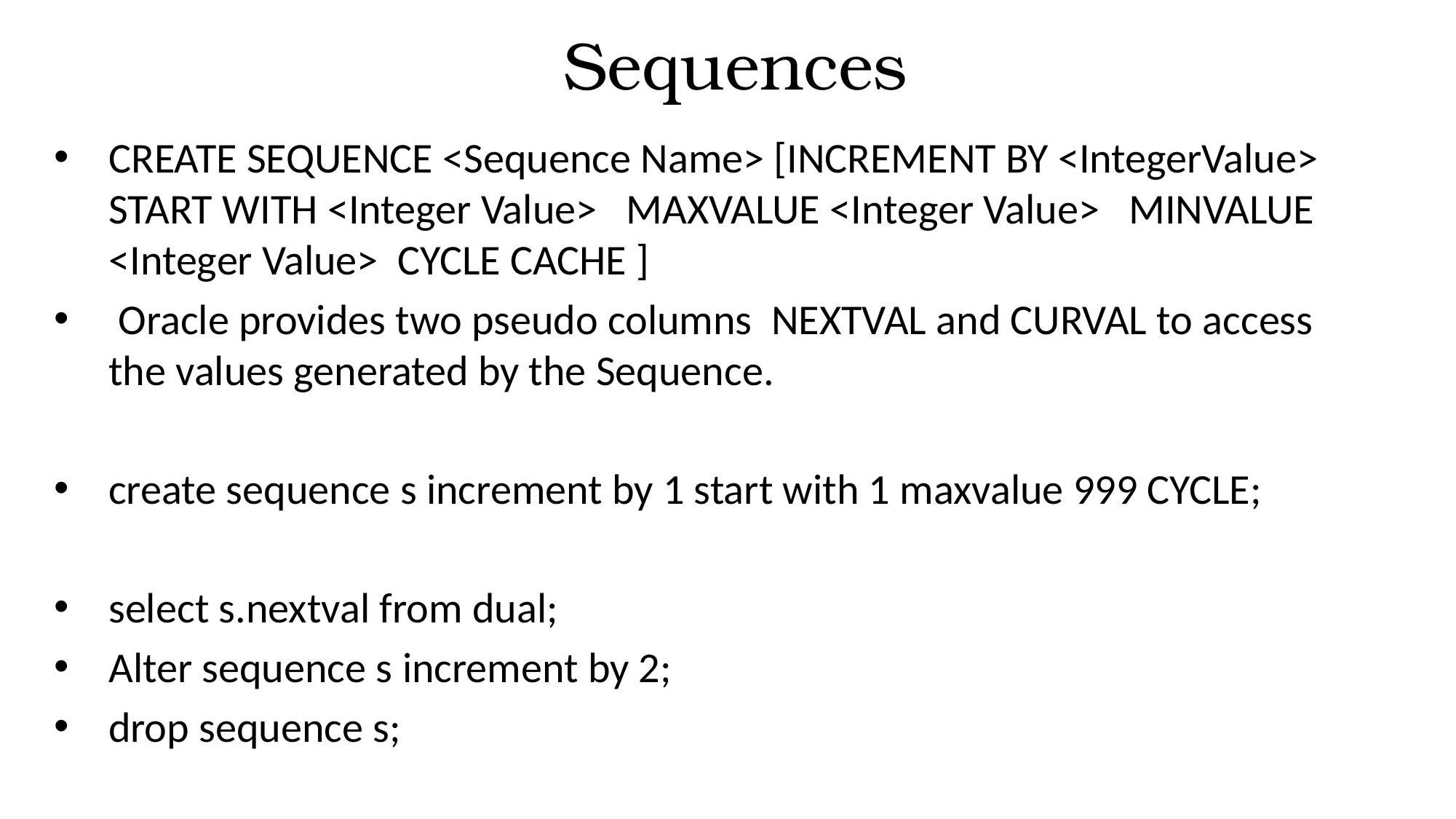

Sequences
CREATE SEQUENCE <Sequence Name> [INCREMENT BY <IntegerValue>   START WITH <Integer Value>   MAXVALUE <Integer Value>   MINVALUE <Integer Value>  CYCLE CACHE ]
 Oracle provides two pseudo columns  NEXTVAL and CURVAL to access the values generated by the Sequence.

create sequence s increment by 1 start with 1 maxvalue 999 CYCLE;

select s.nextval from dual;
Alter sequence s increment by 2;
drop sequence s;